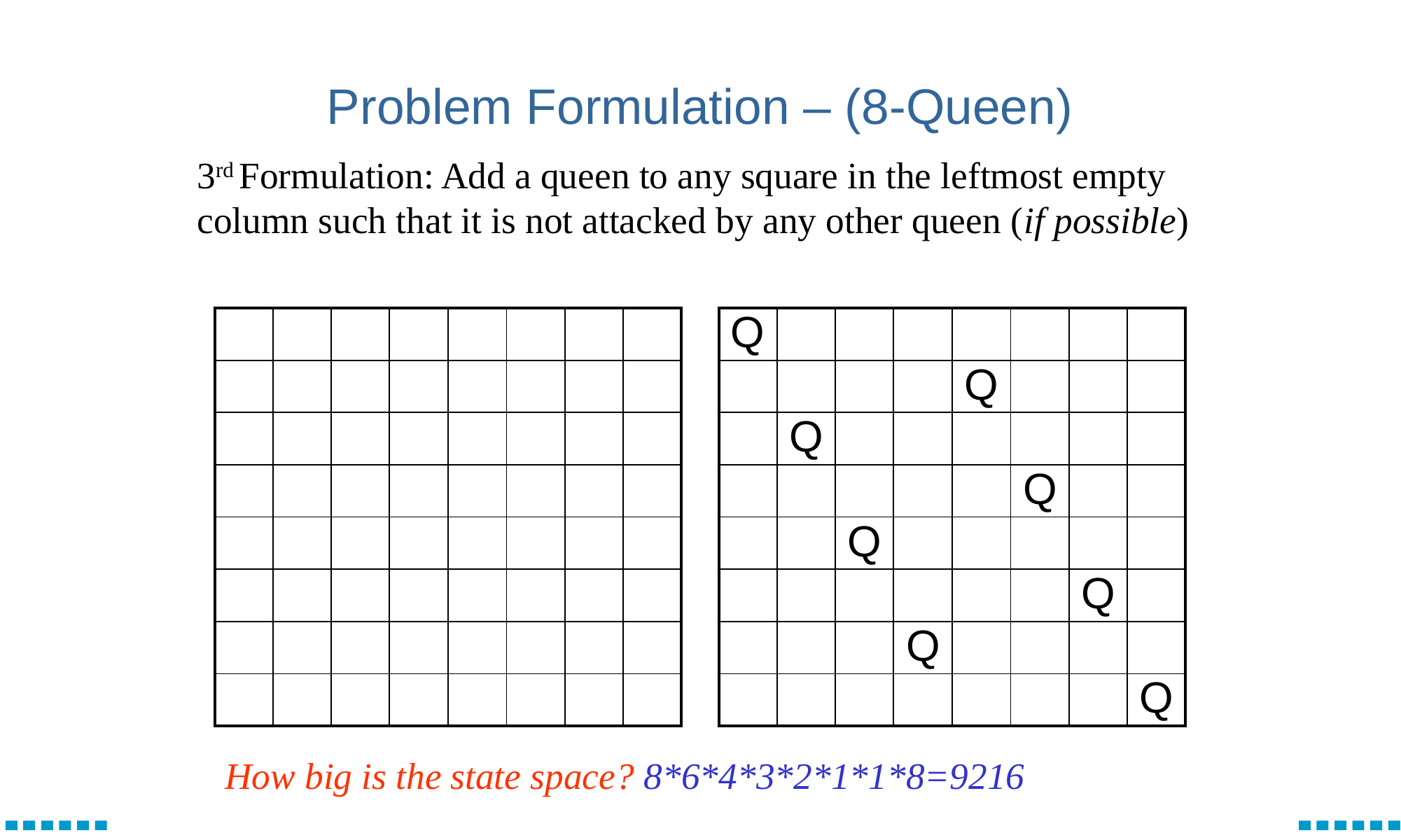

# Problem Formulation – (8-Queen)
3rd Formulation: Add a queen to any square in the leftmost empty column such that it is not attacked by any other queen (if possible)
|  |  |  |  |  |  |  |  |
| --- | --- | --- | --- | --- | --- | --- | --- |
|  |  |  |  |  |  |  |  |
|  |  |  |  |  |  |  |  |
|  |  |  |  |  |  |  |  |
|  |  |  |  |  |  |  |  |
|  |  |  |  |  |  |  |  |
|  |  |  |  |  |  |  |  |
|  |  |  |  |  |  |  |  |
| Q |  |  |  |  |  |  |  |
| --- | --- | --- | --- | --- | --- | --- | --- |
|  |  |  |  | Q |  |  |  |
|  | Q |  |  |  |  |  |  |
|  |  |  |  |  | Q |  |  |
|  |  | Q |  |  |  |  |  |
|  |  |  |  |  |  | Q |  |
|  |  |  | Q |  |  |  |  |
|  |  |  |  |  |  |  | Q |
How big is the state space? 8*6*4*3*2*1*1*8=9216